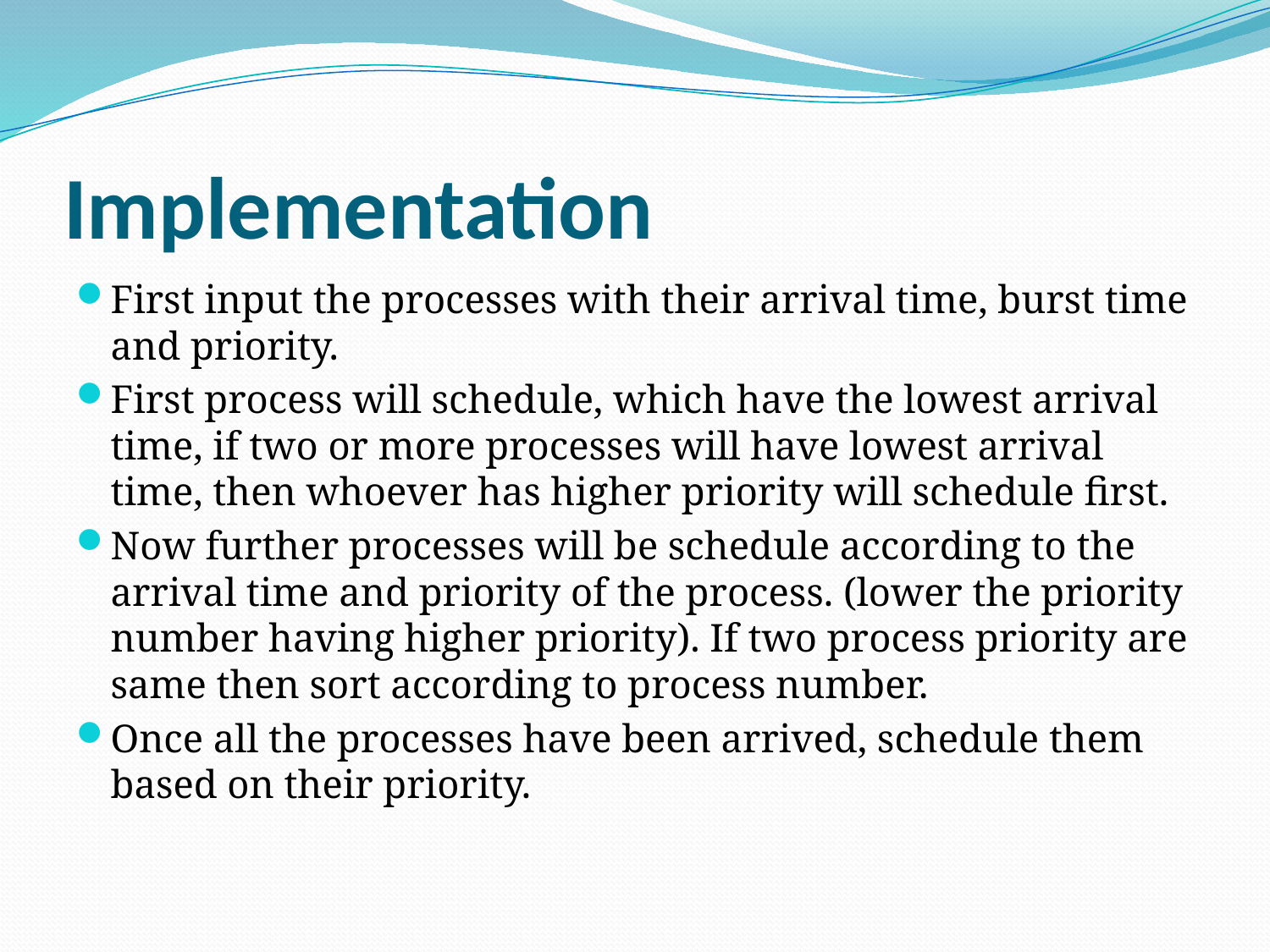

# Implementation
First input the processes with their arrival time, burst time and priority.
First process will schedule, which have the lowest arrival time, if two or more processes will have lowest arrival time, then whoever has higher priority will schedule first.
Now further processes will be schedule according to the arrival time and priority of the process. (lower the priority number having higher priority). If two process priority are same then sort according to process number.
Once all the processes have been arrived, schedule them based on their priority.